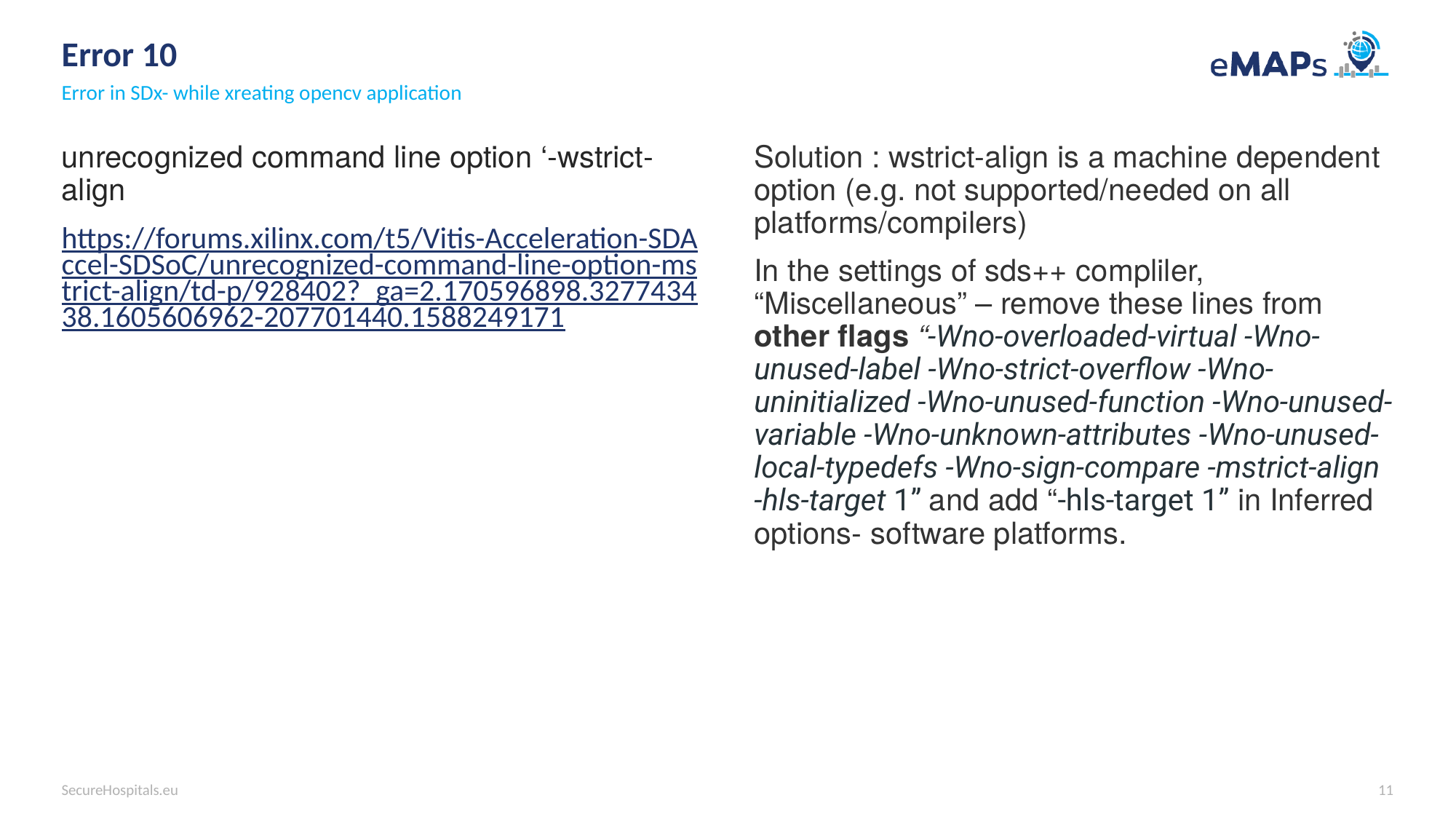

Error 10
Error in SDx- while xreating opencv application
unrecognized command line option ‘-wstrict-align
https://forums.xilinx.com/t5/Vitis-Acceleration-SDAccel-SDSoC/unrecognized-command-line-option-mstrict-align/td-p/928402?_ga=2.170596898.327743438.1605606962-207701440.1588249171

Solution : wstrict-align is a machine dependent option (e.g. not supported/needed on all platforms/compilers)
In the settings of sds++ compliler, “Miscellaneous” – remove these lines from  other flags “-Wno-overloaded-virtual -Wno-unused-label -Wno-strict-overflow -Wno-uninitialized -Wno-unused-function -Wno-unused-variable -Wno-unknown-attributes -Wno-unused-local-typedefs -Wno-sign-compare -mstrict-align -hls-target 1” and add “-hls-target 1” in Inferred options- software platforms.

SecureHospitals.eu
11